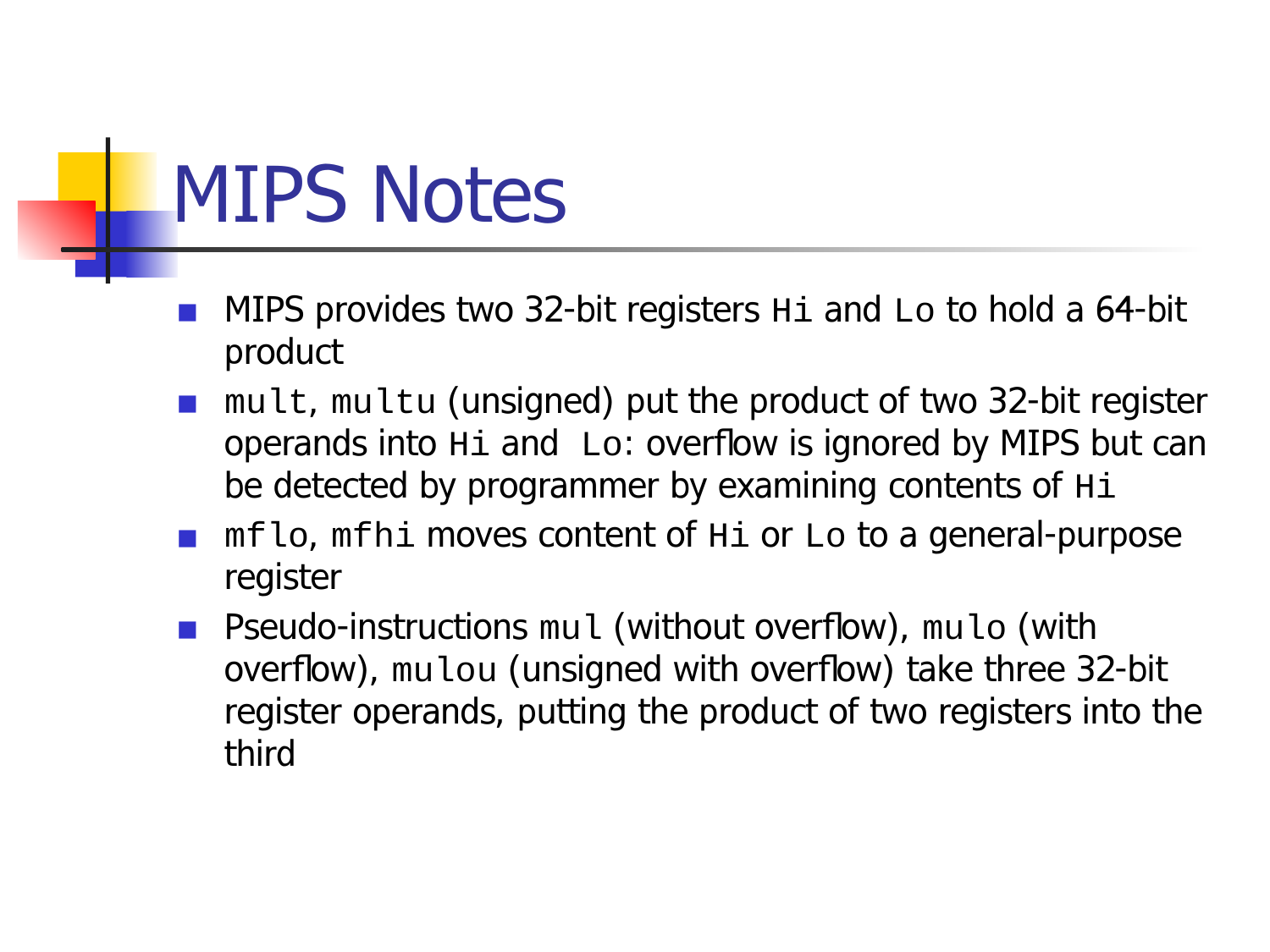

# MIPS Notes
MIPS provides two 32-bit registers Hi and Lo to hold a 64-bit product
mult, multu (unsigned) put the product of two 32-bit register operands into Hi and Lo: overflow is ignored by MIPS but can be detected by programmer by examining contents of Hi
mflo, mfhi moves content of Hi or Lo to a general-purpose register
Pseudo-instructions mul (without overflow), mulo (with overflow), mulou (unsigned with overflow) take three 32-bit register operands, putting the product of two registers into the third